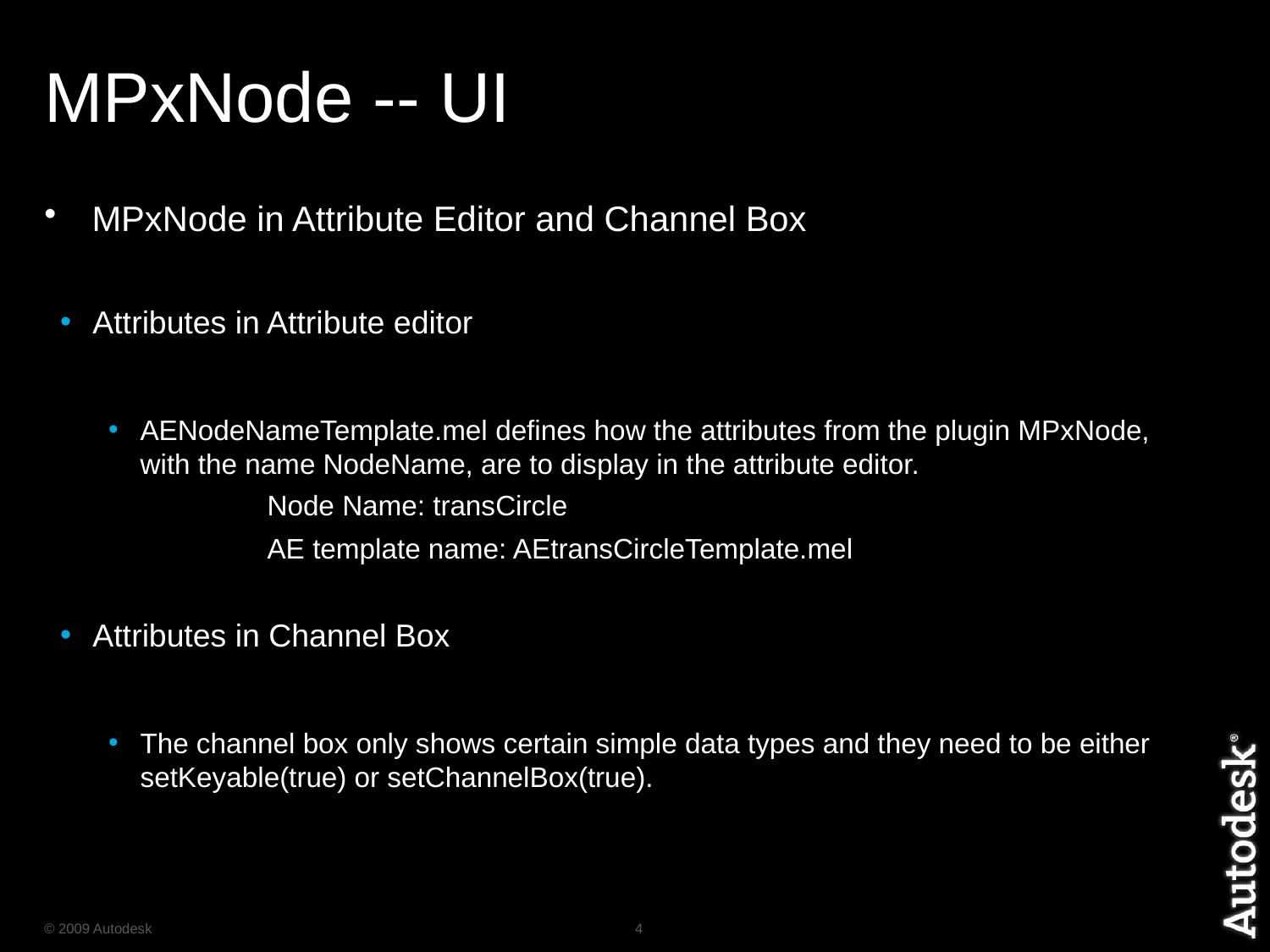

# MPxNode -- UI
MPxNode in Attribute Editor and Channel Box

Attributes in Attribute editor

AENodeNameTemplate.mel defines how the attributes from the plugin MPxNode, with the name NodeName, are to display in the attribute editor.
		Node Name: transCircle
		AE template name: AEtransCircleTemplate.mel

Attributes in Channel Box

The channel box only shows certain simple data types and they need to be either setKeyable(true) or setChannelBox(true).